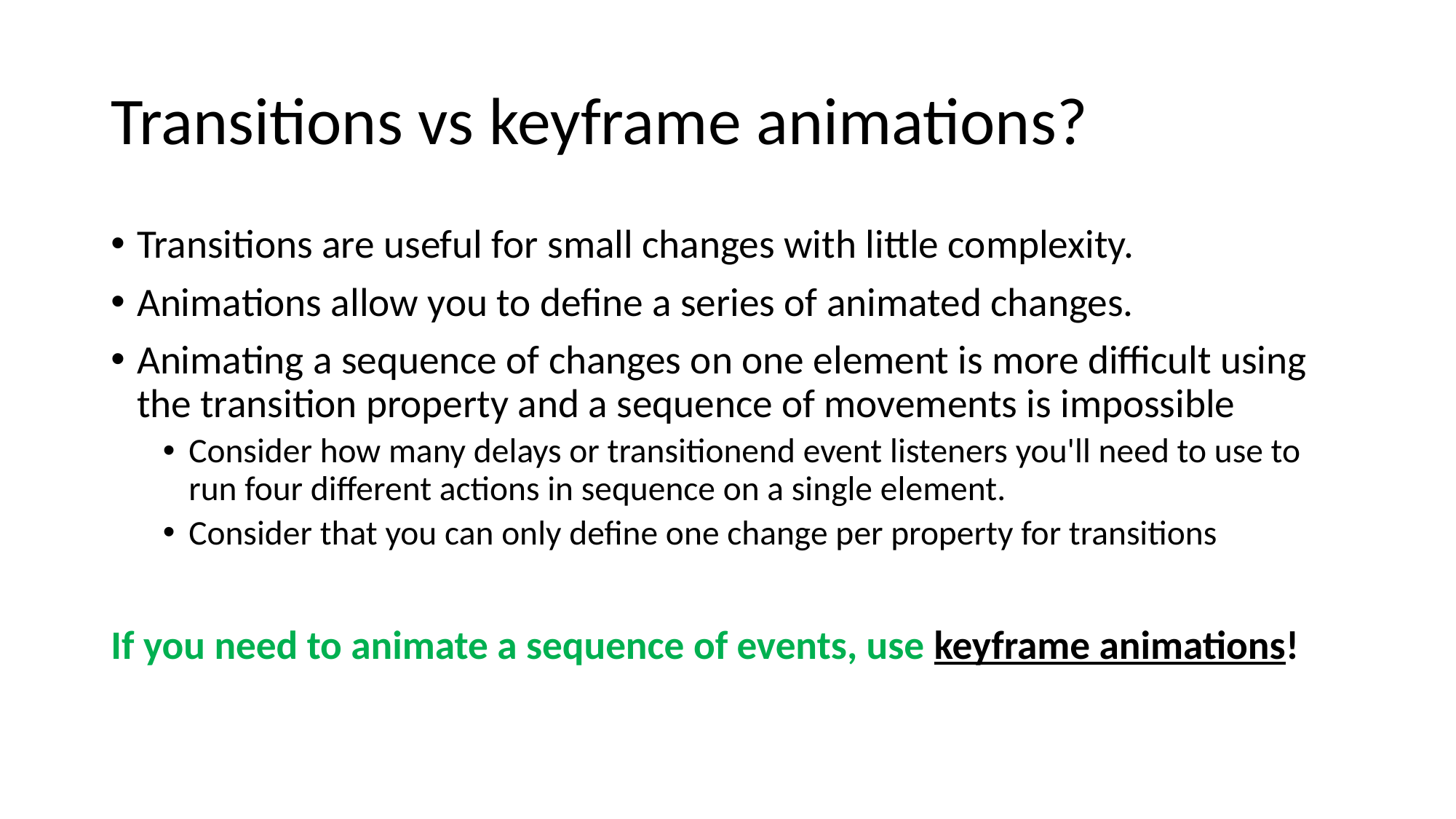

# Transitions vs keyframe animations?
Transitions are useful for small changes with little complexity.
Animations allow you to define a series of animated changes.
Animating a sequence of changes on one element is more difficult using the transition property and a sequence of movements is impossible
Consider how many delays or transitionend event listeners you'll need to use to run four different actions in sequence on a single element.
Consider that you can only define one change per property for transitions

If you need to animate a sequence of events, use keyframe animations!